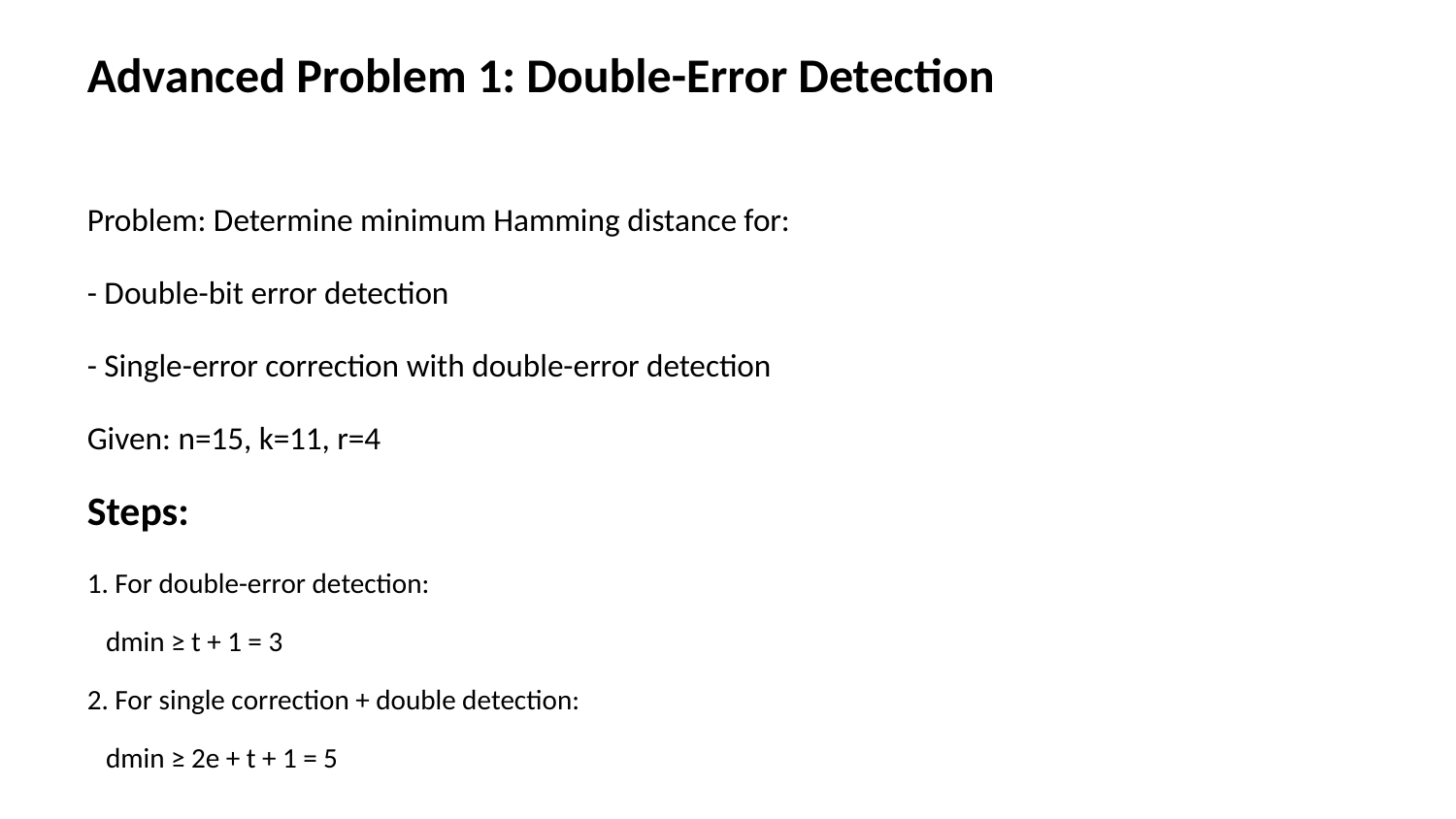

Advanced Problem 1: Double-Error Detection
Problem: Determine minimum Hamming distance for:
- Double-bit error detection
- Single-error correction with double-error detection
Given: n=15, k=11, r=4
Steps:
1. For double-error detection:
   dmin ≥ t + 1 = 3
2. For single correction + double detection:
   dmin ≥ 2e + t + 1 = 5